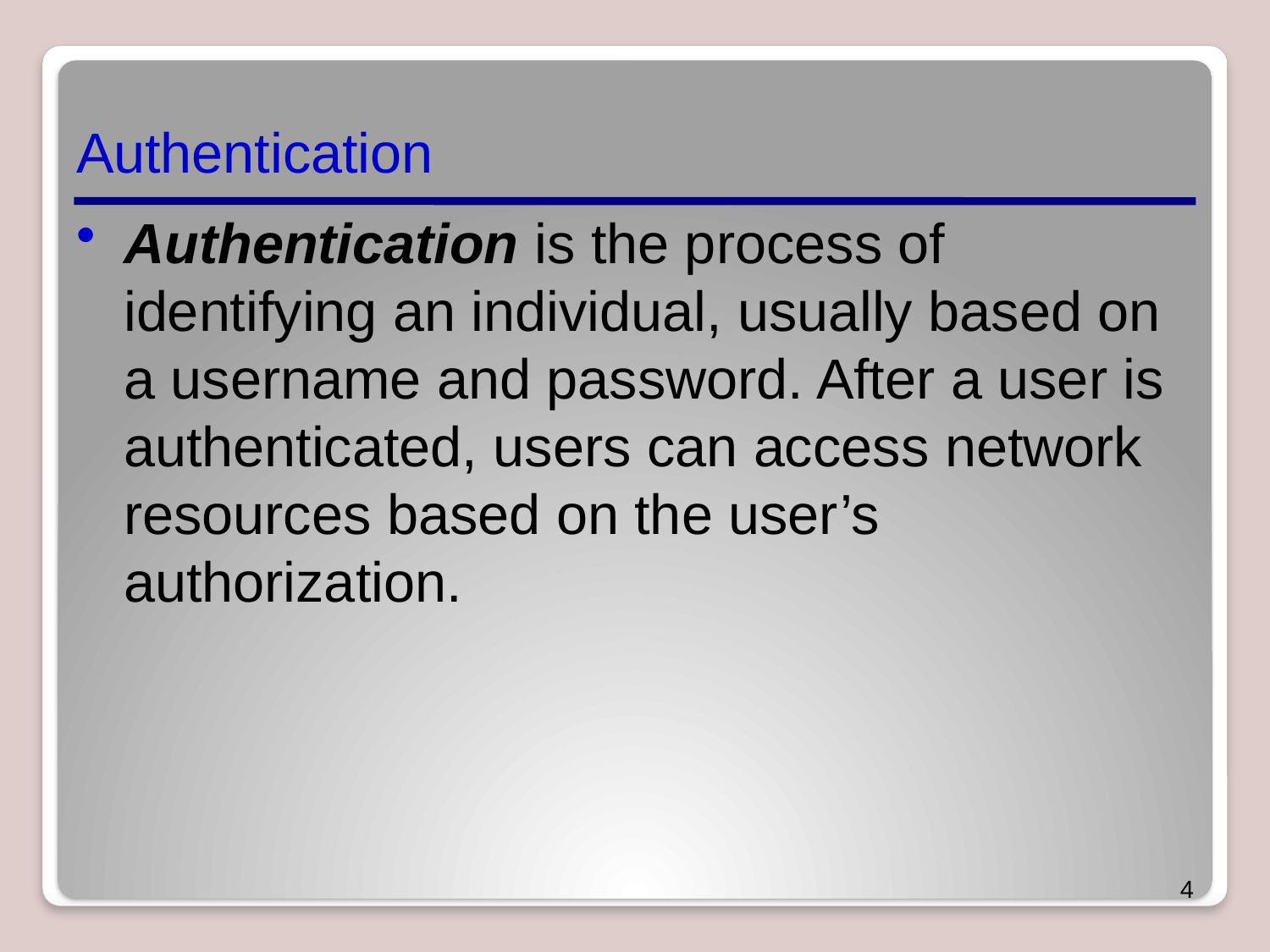

# Authentication
Authentication is the process of identifying an individual, usually based on a username and password. After a user is authenticated, users can access network resources based on the user’s authorization.
4